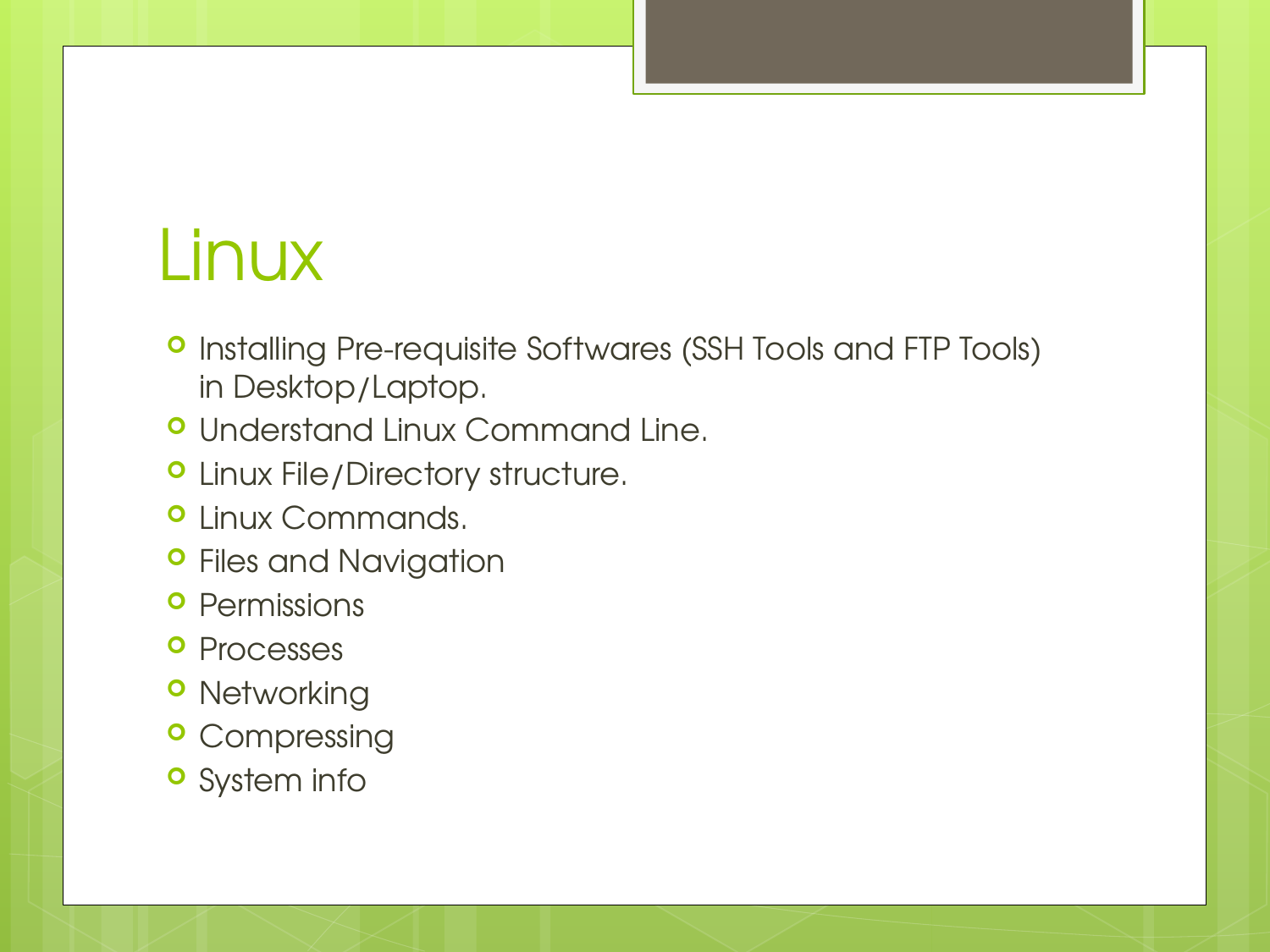

# Linux
Installing Pre-requisite Softwares (SSH Tools and FTP Tools) in Desktop/Laptop.
Understand Linux Command Line.
Linux File/Directory structure.
Linux Commands.
Files and Navigation
Permissions
Processes
Networking
Compressing
System info